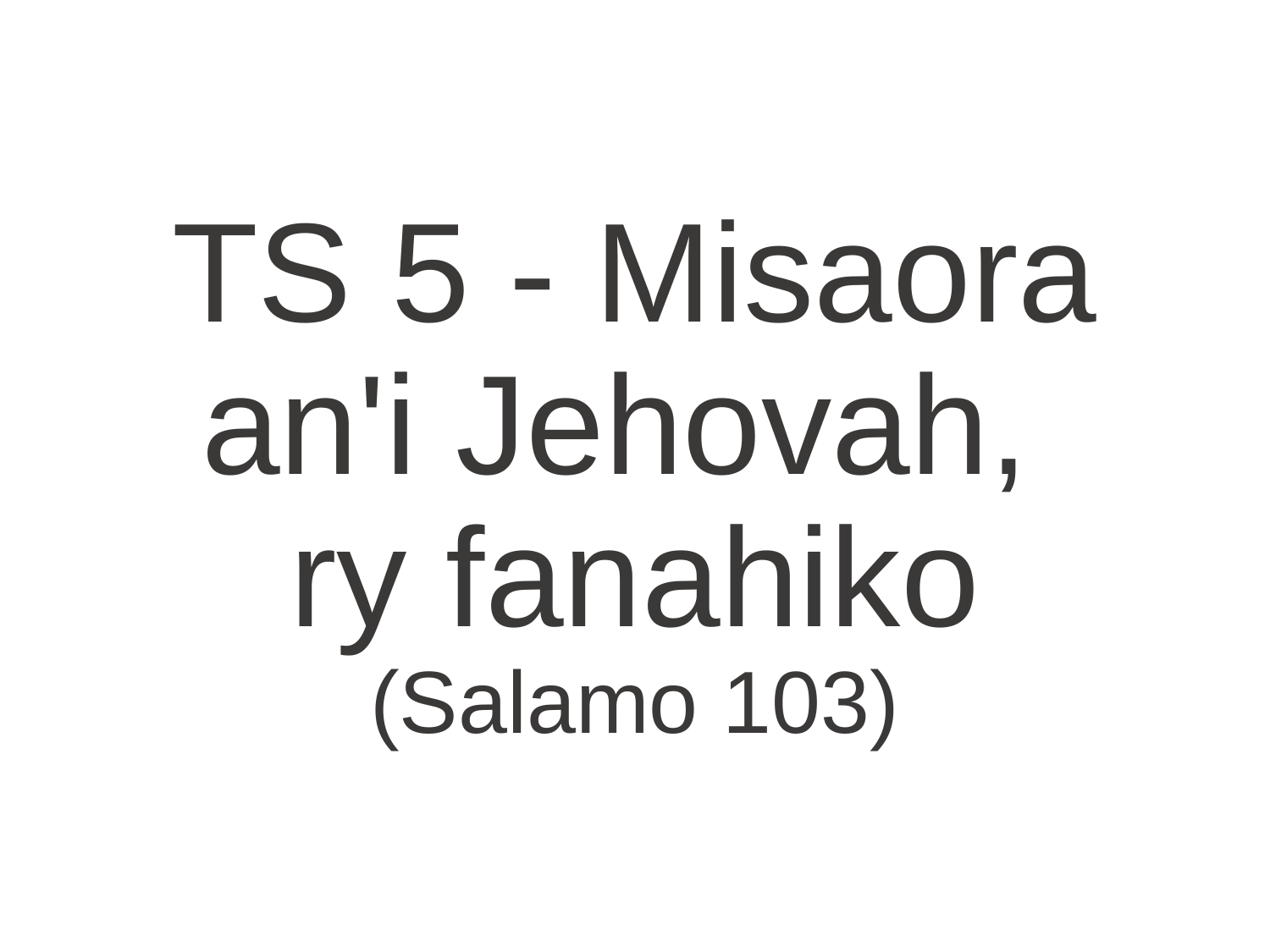

TS 5 - Misaora an'i Jehovah,
ry fanahiko
(Salamo 103)